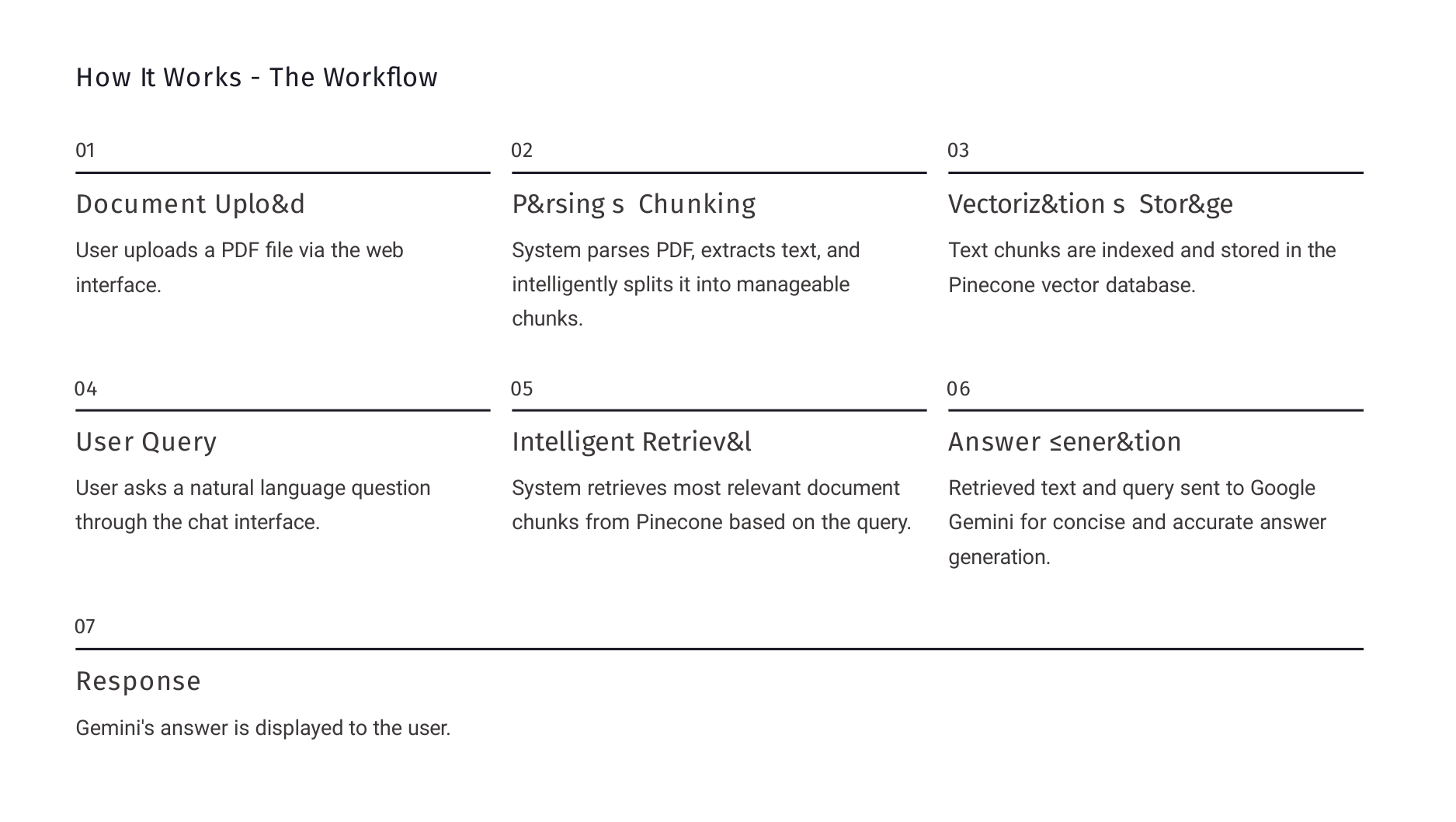

# How It Works - The Workflow
01
02
03

Document Uplo&d
User uploads a PDF file via the web interface.
P&rsing s Chunking
System parses PDF, extracts text, and intelligently splits it into manageable chunks.
Vectoriz&tion s Stor&ge
Text chunks are indexed and stored in the Pinecone vector database.
04
05
06

User Query
User asks a natural language question through the chat interface.
Intelligent Retriev&l
System retrieves most relevant document chunks from Pinecone based on the query.
Answer ≤ener&tion
Retrieved text and query sent to Google Gemini for concise and accurate answer generation.
07

Response
Gemini's answer is displayed to the user.